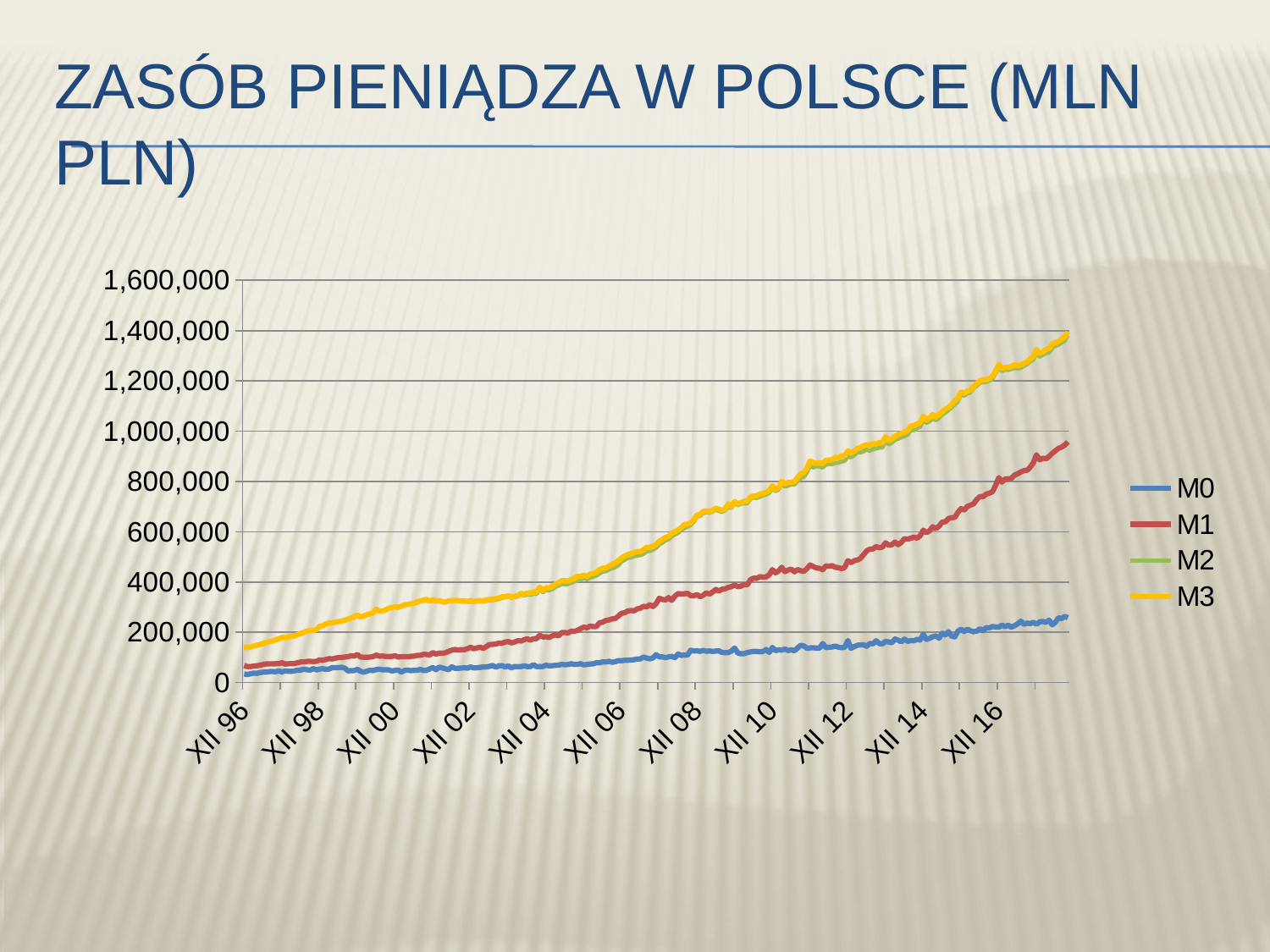

# Zasób pieniądza w polsce (mln PLN)

### Chart

| Category | M0 | M1 | M2 | M3 |
|---|---|---|---|---|
| 35430 | 34196.2 | 67866.0 | 140038.7 | 140428.8 |
| 35461 | 32391.1 | 63663.0 | 138755.5 | 139333.9 |
| 35489 | 34594.4 | 63625.7 | 141142.5 | 141692.2 |
| 35520 | 37713.5 | 65497.8 | 144080.8 | 144931.6 |
| 35550 | 36533.3 | 66635.3 | 147471.8 | 148012.8 |
| 35581 | 39718.0 | 69033.2 | 151110.6 | 151700.6 |
| 35611 | 41248.6 | 71672.3 | 154073.6 | 154747.6 |
| 35642 | 41632.3 | 74386.6 | 160056.3 | 160454.2 |
| 35673 | 43589.0 | 74328.6 | 162082.2 | 162408.5 |
| 35703 | 44113.5 | 74658.3 | 164710.2 | 165037.0 |
| 35734 | 43080.2 | 74854.5 | 169848.8 | 170176.5 |
| 35764 | 46673.5 | 75283.9 | 173093.8 | 173413.4 |
| 35795 | 42314.0 | 79239.8 | 179378.1 | 179602.4 |
| 35826 | 46267.0 | 73597.5 | 177942.6 | 178239.6 |
| 35854 | 45238.6 | 74417.0 | 180545.2 | 180850.5 |
| 35885 | 44355.1 | 75621.7 | 182904.3 | 183236.3 |
| 35915 | 46746.6 | 75681.0 | 185780.9 | 185907.5 |
| 35946 | 48910.8 | 78728.6 | 190926.8 | 191080.2 |
| 35976 | 49735.2 | 81843.5 | 195272.5 | 195388.1 |
| 36007 | 53474.0 | 82275.5 | 199468.2 | 199705.2 |
| 36038 | 50766.1 | 84113.5 | 204921.5 | 205133.6 |
| 36068 | 49720.6 | 84554.1 | 206446.6 | 206639.4 |
| 36099 | 55542.7 | 83240.4 | 207413.3 | 207605.4 |
| 36129 | 50523.0 | 84619.6 | 210561.5 | 210742.0 |
| 36160 | 53646.3 | 89919.5 | 223678.1 | 223913.4 |
| 36191 | 55069.4 | 88635.8 | 226255.6 | 226342.7 |
| 36219 | 52826.5 | 91943.2 | 233296.8 | 233423.8 |
| 36250 | 53882.3 | 95283.3 | 236660.4 | 236748.5 |
| 36280 | 59520.8 | 93989.0 | 236676.3 | 236784.4 |
| 36311 | 59325.0 | 97092.2 | 239913.2 | 240024.5 |
| 36341 | 59117.5 | 99567.9 | 242377.0 | 242631.2 |
| 36372 | 61013.3 | 100034.6 | 244091.2 | 244209.9 |
| 36403 | 57375.6 | 101550.2 | 247353.3 | 247529.7 |
| 36433 | 46168.7 | 103055.2 | 252022.39999999962 | 252147.9 |
| 36464 | 47639.2 | 106451.2 | 256819.7 | 256956.1 |
| 36494 | 47794.5 | 105637.0 | 261352.7 | 261500.8 |
| 36525 | 52806.0 | 111383.9 | 268700.5 | 268867.8 |
| 36556 | 44762.1 | 101145.4 | 260852.6 | 261040.5 |
| 36585 | 41233.2 | 100853.2 | 264431.9 | 264628.1 |
| 36616 | 45182.6 | 100392.9 | 269598.1 | 269788.1 |
| 36646 | 49316.7 | 101326.8 | 272969.7 | 273158.8 |
| 36677 | 47656.4 | 103253.9 | 276690.8 | 276886.4 |
| 36707 | 51837.2 | 109322.2 | 291693.4 | 291886.9 |
| 36738 | 53624.8 | 104920.1 | 284257.7 | 284515.7 |
| 36769 | 50554.4 | 105440.5 | 284914.9 | 285171.0 |
| 36799 | 51113.7 | 103849.1 | 288852.1 | 289140.1 |
| 36830 | 50446.3 | 103732.6 | 295448.1 | 295734.8 |
| 36860 | 46041.2 | 104210.8 | 298750.0 | 299052.9 |
| 36891 | 48773.8 | 106455.9 | 300424.1 | 300757.3 |
| 36922 | 49683.8 | 101370.3 | 298976.5 | 299239.7 |
| 36950 | 41545.6 | 102466.5 | 303598.9 | 303883.5 |
| 36981 | 48268.9 | 103172.1 | 309065.8 | 309465.7 |
| 37011 | 49688.8 | 102704.0 | 310319.0 | 310608.7 |
| 37042 | 47519.3 | 104276.5 | 312736.6 | 313034.6 |
| 37072 | 48537.9 | 105052.6 | 314724.9 | 315025.5 |
| 37103 | 49027.8 | 108318.9 | 320801.3 | 321103.7 |
| 37134 | 52150.5 | 108459.7 | 324636.1 | 324942.0 |
| 37164 | 48275.6 | 111975.3 | 326867.5 | 327153.5 |
| 37195 | 48756.0 | 111830.1 | 330919.5 | 331194.7 |
| 37225 | 54368.5 | 109387.8 | 322359.7 | 322658.1 |
| 37256 | 59698.0 | 119567.9 | 329469.1 | 329704.7 |
| 37287 | 51168.2 | 112974.3 | 323454.2 | 323709.2 |
| 37315 | 61768.6 | 116992.0 | 326183.5 | 326410.1 |
| 37346 | 58045.2 | 116750.2 | 320959.4 | 321319.3 |
| 37376 | 54841.8 | 118455.7 | 319709.6 | 320083.8 |
| 37407 | 50943.1 | 124038.9 | 324489.5 | 325187.5 |
| 37437 | 62766.1 | 128714.7 | 324586.7 | 325076.4 |
| 37468 | 56806.8 | 131505.9 | 327167.1 | 327462.3 |
| 37499 | 56757.3 | 129286.4 | 326017.5 | 326290.3 |
| 37529 | 57462.0 | 130679.1 | 324017.3 | 324176.7 |
| 37560 | 59202.6 | 130450.3 | 324620.5 | 324782.0 |
| 37590 | 57248.3 | 134731.7 | 321562.6 | 322394.4 |
| 37621 | 62049.9 | 140774.9 | 324346.4 | 326124.9 |
| 37652 | 58487.8 | 134186.1 | 319758.5 | 322118.6 |
| 37680 | 58905.5 | 137583.0 | 323057.0 | 325695.5 |
| 37711 | 60174.6 | 140974.7 | 322637.9 | 325677.6 |
| 37741 | 62056.9 | 135464.7 | 321985.0 | 325293.9 |
| 37772 | 62071.6 | 142846.1 | 325064.7 | 328456.7 |
| 37802 | 64459.1 | 151227.0 | 327733.1 | 331497.6 |
| 37833 | 68019.2 | 151855.9 | 327958.0 | 331794.9 |
| 37864 | 61255.7 | 153307.6 | 329714.1 | 333651.9 |
| 37894 | 66549.5 | 156679.6 | 331850.4 | 335817.5 |
| 37925 | 67349.6 | 156265.6 | 337353.3 | 341353.4 |
| 37955 | 61624.3 | 161242.4 | 339297.8 | 341323.2 |
| 37986 | 66317.7 | 163158.9 | 342860.2 | 345144.8 |
| 38017 | 58307.4 | 157691.4 | 336936.0 | 340153.3 |
| 38046 | 63956.3 | 161359.2 | 340271.2 | 343657.2 |
| 38077 | 63020.1 | 166399.6 | 342096.5 | 345881.0 |
| 38107 | 63527.4 | 165358.1 | 350781.3 | 354586.4 |
| 38138 | 66238.9 | 170058.1 | 346624.7 | 350766.9 |
| 38168 | 63817.1 | 173931.5 | 350294.5 | 356641.3 |
| 38199 | 63463.9 | 168592.1 | 349192.6 | 356086.2 |
| 38230 | 71271.1 | 174089.2 | 353147.2 | 360115.1 |
| 38260 | 63232.6 | 174745.3 | 352678.3 | 360297.6 |
| 38291 | 63864.4 | 187770.6 | 372303.2 | 379604.4 |
| 38321 | 63717.9 | 181397.5 | 359231.3 | 365982.2 |
| 38352 | 69172.5 | 181975.8 | 368714.1 | 377534.5 |
| 38383 | 66502.9 | 179444.1 | 366417.0 | 377241.5 |
| 38411 | 67220.3 | 185595.9 | 371693.6 | 382293.9 |
| 38442 | 68405.6 | 189897.5 | 380308.3 | 391189.6 |
| 38472 | 69727.9 | 185688.7 | 385623.9 | 397675.7 |
| 38503 | 71984.8 | 199174.3 | 392123.0 | 405254.2 |
| 38533 | 71181.4 | 198995.2 | 390159.9 | 404867.3 |
| 38564 | 71579.6 | 197210.9 | 391150.4 | 403396.1 |
| 38595 | 75028.0 | 204548.7 | 397421.8 | 409919.7 |
| 38625 | 72243.9 | 203606.7 | 401581.2 | 414133.8 |
| 38656 | 72682.7 | 207584.2 | 407006.5 | 422359.7 |
| 38686 | 75162.0 | 214577.2 | 408782.1 | 421697.3 |
| 38717 | 70505.0 | 220639.0 | 415163.5 | 427125.4 |
| 38748 | 72154.3 | 217345.6 | 410120.2 | 422119.8 |
| 38776 | 73856.5 | 224478.7 | 417062.0 | 431534.0 |
| 38807 | 74662.3 | 222772.8 | 421150.5 | 433718.5 |
| 38837 | 78620.1 | 222679.1 | 425273.8 | 438928.5 |
| 38868 | 78952.7 | 237369.4 | 433601.5 | 449313.8 |
| 38898 | 81978.4 | 240177.1 | 440505.2 | 454377.1 |
| 38929 | 81648.6 | 246683.8 | 442798.1 | 456525.5 |
| 38960 | 84643.3 | 248995.3 | 449012.0 | 463246.5 |
| 38990 | 80643.7 | 253299.6 | 454205.8 | 469492.1 |
| 39021 | 82634.3 | 254663.8 | 459026.7 | 476372.1 |
| 39051 | 87648.0 | 264100.3 | 466057.0 | 483261.4 |
| 39082 | 86825.7 | 275830.9 | 481210.5 | 495309.5 |
| 39113 | 88649.5 | 277433.8 | 488060.8 | 503574.8 |
| 39141 | 88948.9 | 284706.5 | 495376.5 | 509351.7 |
| 39172 | 89556.6 | 286465.8 | 497294.7 | 511981.7 |
| 39202 | 91085.6 | 285350.5 | 502083.3 | 517000.5 |
| 39233 | 93712.7 | 293062.0 | 504800.5 | 521236.7 |
| 39263 | 94199.1 | 295882.0 | 506807.0 | 521382.1 |
| 39294 | 101385.0 | 303226.6 | 511540.9 | 527692.0 |
| 39325 | 97490.6 | 301053.3 | 521751.6 | 538040.6 |
| 39355 | 94482.6 | 309745.6 | 523463.0 | 537327.3 |
| 39386 | 98140.2 | 302668.1 | 527874.0 | 541941.4 |
| 39416 | 110604.8 | 313377.2 | 536088.9 | 548955.3 |
| 39447 | 102669.4 | 335266.2 | 549344.3 | 561623.8 |
| 39478 | 102067.9 | 330358.4 | 556007.6999999968 | 568643.0 |
| 39507 | 98843.2 | 328720.0 | 565582.0 | 577956.1999999968 |
| 39538 | 102185.3 | 337995.1 | 570176.5 | 581823.1999999968 |
| 39568 | 103998.5 | 327108.7 | 581982.6999999968 | 594317.6999999968 |
| 39599 | 98618.6 | 343810.7 | 589308.5 | 600136.4 |
| 39629 | 113698.8 | 353669.0 | 595558.1999999968 | 606583.1 |
| 39660 | 108316.3 | 352889.2 | 605561.1 | 616092.6 |
| 39691 | 108955.1 | 353017.0 | 614791.0 | 628647.6999999968 |
| 39721 | 109681.7 | 355002.0 | 619703.1 | 630463.6999999968 |
| 39752 | 128434.8 | 345536.7 | 627470.9 | 635742.4 |
| 39782 | 125570.7 | 344880.3 | 639993.5 | 648296.5 |
| 39813 | 126350.2 | 349943.1 | 660239.9 | 666231.3 |
| 39844 | 124148.0 | 341261.2 | 663028.0 | 668851.6999999968 |
| 39872 | 127823.3 | 347599.2 | 674154.7 | 680923.3 |
| 39903 | 124291.5 | 356863.3 | 678861.3 | 683678.5 |
| 39933 | 125702.5 | 351967.7 | 675202.1 | 680025.8 |
| 39964 | 123895.7 | 359925.4 | 680445.2 | 685393.4 |
| 39994 | 125379.7 | 370618.2 | 687454.6 | 693693.4 |
| 40025 | 126376.4 | 363656.1 | 682404.8 | 689427.7 |
| 40056 | 120014.3 | 371091.3 | 678889.8 | 685391.1 |
| 40086 | 118817.60000000002 | 372829.8 | 685513.8 | 691267.9 |
| 40117 | 119433.4 | 378638.7 | 698940.7 | 711193.5 |
| 40147 | 125267.2 | 381533.2 | 694897.4 | 699860.6 |
| 40178 | 137506.6 | 388344.9 | 714757.8 | 720232.5 |
| 40209 | 117604.3 | 381269.2 | 705346.0 | 711029.2 |
| 40237 | 114576.9 | 383426.8 | 711014.1 | 715590.9 |
| 40268 | 114775.8 | 389585.1 | 712761.5 | 721504.9 |
| 40298 | 119310.1 | 388314.9 | 713066.9 | 721225.8 |
| 40329 | 121923.1 | 409020.2 | 730147.7 | 737851.9 |
| 40359 | 124093.1 | 415238.9 | 736375.6 | 742764.2 |
| 40390 | 123933.0 | 414521.5 | 734376.0 | 743271.9 |
| 40421 | 121994.0 | 421048.2 | 739043.4 | 749563.6 |
| 40451 | 123504.9 | 419209.6 | 744491.8 | 752866.4 |
| 40482 | 131265.1 | 420153.2 | 748187.1 | 756551.7 |
| 40512 | 119978.1 | 428822.9 | 754637.7 | 763350.1 |
| 40543 | 139726.8 | 449192.0 | 774657.9 | 783648.5 |
| 40574 | 126717.8 | 436387.9 | 761148.8 | 769157.5 |
| 40602 | 130019.9 | 444200.8 | 768891.4 | 775999.7 |
| 40633 | 129230.5 | 458907.9 | 792669.6 | 801199.0 |
| 40663 | 133080.5 | 441125.9 | 779152.3 | 790249.4 |
| 40694 | 127285.3 | 447246.5 | 783468.5 | 795501.2 |
| 40724 | 130379.4 | 451246.7 | 788125.2 | 797345.2 |
| 40755 | 126119.0 | 440541.9 | 787548.1 | 799122.5 |
| 40786 | 137622.7 | 449241.3 | 800229.7 | 815789.6 |
| 40816 | 148124.2 | 444752.4 | 814265.2 | 829472.9 |
| 40847 | 145589.6 | 442059.8 | 817584.9 | 835655.5 |
| 40877 | 136374.5 | 453161.4 | 836794.0 | 853343.6 |
| 40908 | 138129.2 | 468052.6 | 863745.5 | 881496.3 |
| 40939 | 138403.9 | 461339.2 | 855202.9 | 874632.5 |
| 40968 | 137049.7 | 455697.2 | 860213.9 | 872121.3 |
| 40999 | 137313.9 | 454287.0 | 859995.0 | 874495.8 |
| 41029 | 155333.0 | 448746.6 | 854927.2 | 870702.6 |
| 41060 | 139297.8 | 464009.3 | 867102.0 | 884150.7 |
| 41090 | 140323.2 | 462651.2 | 868777.9 | 884720.9 |
| 41121 | 141418.8 | 464940.4 | 869059.2 | 886873.1 |
| 41152 | 145083.2 | 458428.8 | 872955.4 | 895533.8 |
| 41182 | 140875.7 | 457338.7 | 874563.2 | 892680.0 |
| 41213 | 138607.4 | 452795.9 | 879012.2 | 902437.5 |
| 41243 | 140132.4 | 457413.8 | 882074.7 | 901845.5 |
| 41274 | 167205.2 | 484813.0 | 900336.7 | 921412.5 |
| 41305 | 136090.3 | 476833.0 | 895716.8 | 913439.4 |
| 41333 | 142827.5 | 484458.7 | 904415.0 | 920261.1 |
| 41364 | 148272.5 | 487392.1 | 915839.4 | 932005.5 |
| 41394 | 150295.3 | 493721.3 | 914731.6 | 935231.3 |
| 41425 | 150475.3 | 508299.4 | 920112.1 | 941791.1 |
| 41455 | 144260.3 | 523782.8 | 927344.5 | 946586.4 |
| 41486 | 155767.4 | 530665.6999999968 | 921661.5 | 945076.8 |
| 41517 | 153867.2 | 531124.1 | 928358.8 | 949987.6 |
| 41547 | 166619.9 | 540873.3 | 931041.8 | 947227.6 |
| 41578 | 154966.5 | 536236.5 | 935095.2 | 955418.7 |
| 41608 | 153671.6 | 538836.8 | 934713.2 | 953446.3 |
| 41639 | 164009.5 | 555835.3 | 960344.9 | 978908.2 |
| 41670 | 161543.9 | 546487.3 | 947443.3 | 962415.6 |
| 41698 | 158330.1 | 548032.8 | 954284.1 | 968442.3 |
| 41729 | 173213.0 | 558953.9 | 964623.7 | 980377.3 |
| 41759 | 168511.4 | 548393.6999999968 | 969753.5 | 986142.2 |
| 41790 | 162246.3 | 557651.1999999968 | 975000.9 | 991120.0 |
| 41820 | 173096.4 | 572375.8 | 980089.5 | 996171.2 |
| 41851 | 164008.0 | 570506.6 | 985769.2 | 1002137.3 |
| 41882 | 167008.4 | 574529.4 | 1003128.4 | 1020561.1 |
| 41912 | 166103.6 | 578485.4 | 1003354.3 | 1021824.2 |
| 41943 | 171649.4 | 574605.8 | 1011930.6 | 1028665.3 |
| 41973 | 169090.0 | 583681.6999999968 | 1017658.8 | 1033417.8 |
| 42004 | 191619.6 | 606282.6999999968 | 1044552.9 | 1059015.3 |
| 42035 | 171363.1 | 596572.8 | 1032424.4 | 1044747.4 |
| 42063 | 175715.0 | 603439.9 | 1038760.6 | 1052746.1 |
| 42094 | 182099.6 | 620090.1 | 1050848.9000000004 | 1066042.2 |
| 42124 | 185457.7 | 612559.5 | 1043441.6 | 1055849.2 |
| 42155 | 176669.8 | 621988.8 | 1052741.0 | 1065807.8 |
| 42185 | 196314.4 | 638624.6 | 1065897.3 | 1077727.5 |
| 42216 | 189609.3 | 639680.6 | 1074074.5 | 1087321.9000000004 |
| 42247 | 202517.6 | 652363.6999999968 | 1083208.7 | 1094496.9000000004 |
| 42277 | 185005.3 | 655895.8 | 1094310.5 | 1106539.7 |
| 42308 | 181423.4 | 657277.6999999968 | 1107298.1 | 1120685.2 |
| 42338 | 204354.7 | 676818.1 | 1118293.7 | 1130023.0 |
| 42369 | 212176.9 | 692124.4 | 1145258.8 | 1154992.6 |
| 42400 | 203071.1 | 686587.9 | 1140951.3 | 1151171.5 |
| 42429 | 212404.8 | 700614.3 | 1150393.4000000004 | 1158908.4000000004 |
| 42460 | 206026.0 | 705866.0 | 1154736.1 | 1162603.0 |
| 42490 | 202230.0 | 711237.1 | 1169793.7 | 1178341.9000000004 |
| 42521 | 204987.4 | 728624.6 | 1180640.2 | 1189370.9000000004 |
| 42551 | 214236.3 | 740258.5 | 1192033.5 | 1200886.0 |
| 42582 | 206528.9 | 739420.6 | 1194740.0 | 1204004.5 |
| 42613 | 218296.2 | 749543.3 | 1195282.2 | 1204629.5 |
| 42643 | 217382.5 | 753416.7 | 1200629.7 | 1210101.4000000004 |
| 42674 | 223175.9 | 759085.1 | 1208958.2 | 1218275.3 |
| 42704 | 221362.5 | 784755.4 | 1231173.1 | 1239680.9000000004 |
| 42735 | 220490.6 | 815304.0 | 1256211.9000000004 | 1265661.7 |
| 42766 | 228152.0 | 797286.5 | 1238924.2 | 1249194.6 |
| 42794 | 222988.8 | 809621.0 | 1244741.0 | 1253836.5 |
| 42825 | 227845.3 | 810789.1 | 1243238.9000000004 | 1253372.8 |
| 42855 | 220371.6 | 811904.6 | 1246275.2 | 1257181.0 |
| 42886 | 225871.6 | 825305.2 | 1250680.3 | 1263878.3 |
| 42916 | 233619.0 | 830521.2 | 1249015.2 | 1260702.0 |
| 42947 | 244191.8 | 837388.6 | 1252247.8 | 1264291.9000000004 |
| 42978 | 232030.2 | 843146.0 | 1259261.6 | 1269796.3 |
| 43008 | 236850.6 | 844458.4 | 1266349.0 | 1275942.4000000004 |
| 43039 | 234086.9 | 856908.9 | 1277419.0 | 1287690.5 |
| 43069 | 239311.6 | 874442.4 | 1284960.2 | 1295827.1 |
| 43100 | 231964.3 | 906374.6 | 1312847.3 | 1324368.6 |
| 43131 | 241313.9 | 885711.5 | 1296258.3 | 1309614.8 |
| 43159 | 243098.6 | 892298.9 | 1303824.0 | 1315382.3 |
| 43190 | 239258.0 | 890402.6 | 1310701.7 | 1325795.6 |
| 43220 | 248494.9 | 899499.8 | 1313095.3 | 1328848.5 |
| 43251 | 229477.3 | 912150.4 | 1331453.0 | 1346708.1 |
| 43281 | 239931.7 | 921896.2 | 1339105.6 | 1352491.9 |
| 43312 | 257445.9 | 931495.4 | 1343164.2 | 1356806.0 |
| 43343 | 255028.3 | 937102.9 | 1352880.0 | 1365479.6 |
| 43373 | 262972.1 | 945165.1 | 1359313.8 | 1376164.8 |
| 43404 | 257614.9 | 957383.0 | 1380484.6 | 1394706.1 |